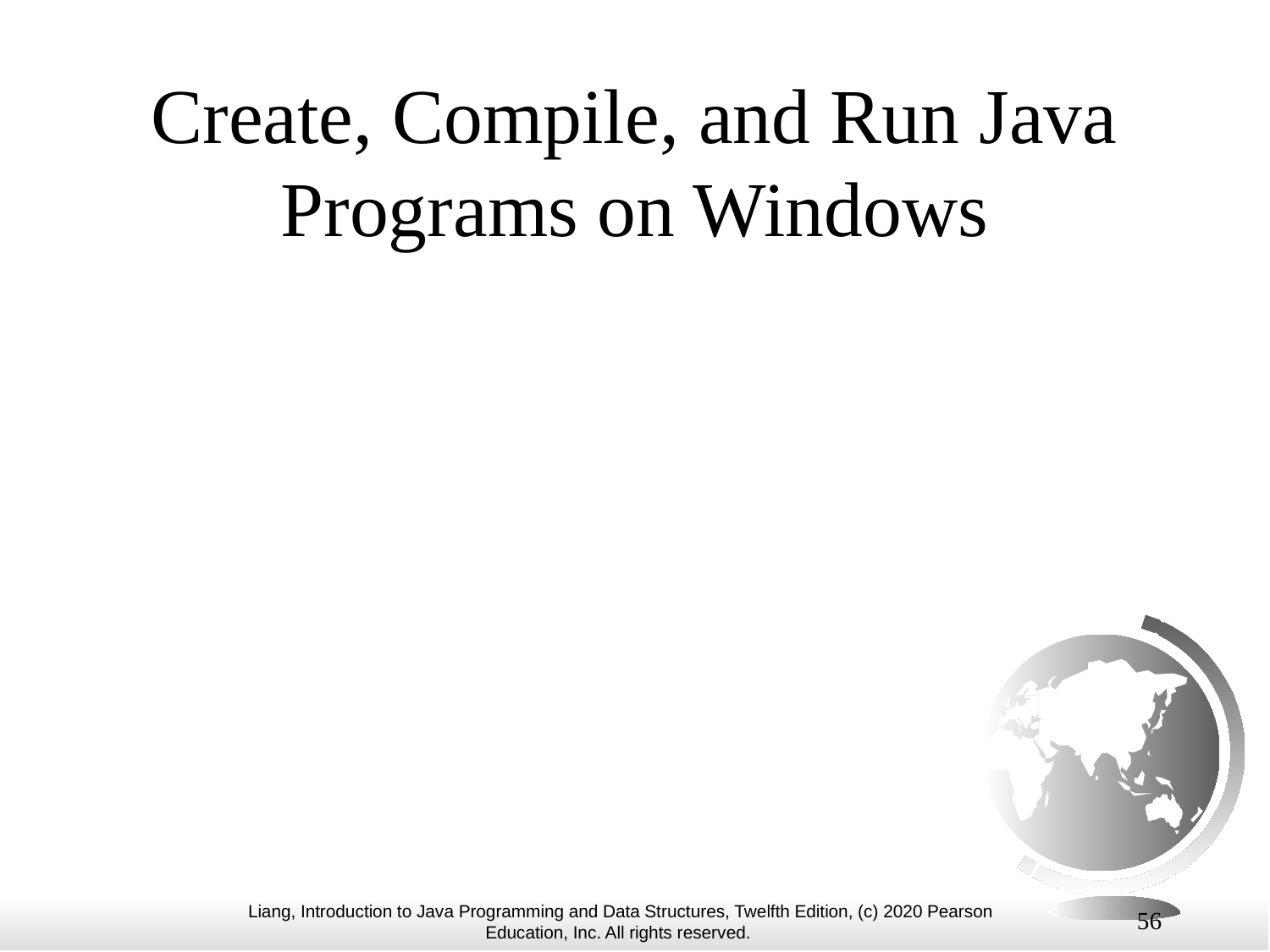

# Create, Compile, and Run Java Programs on Windows
56